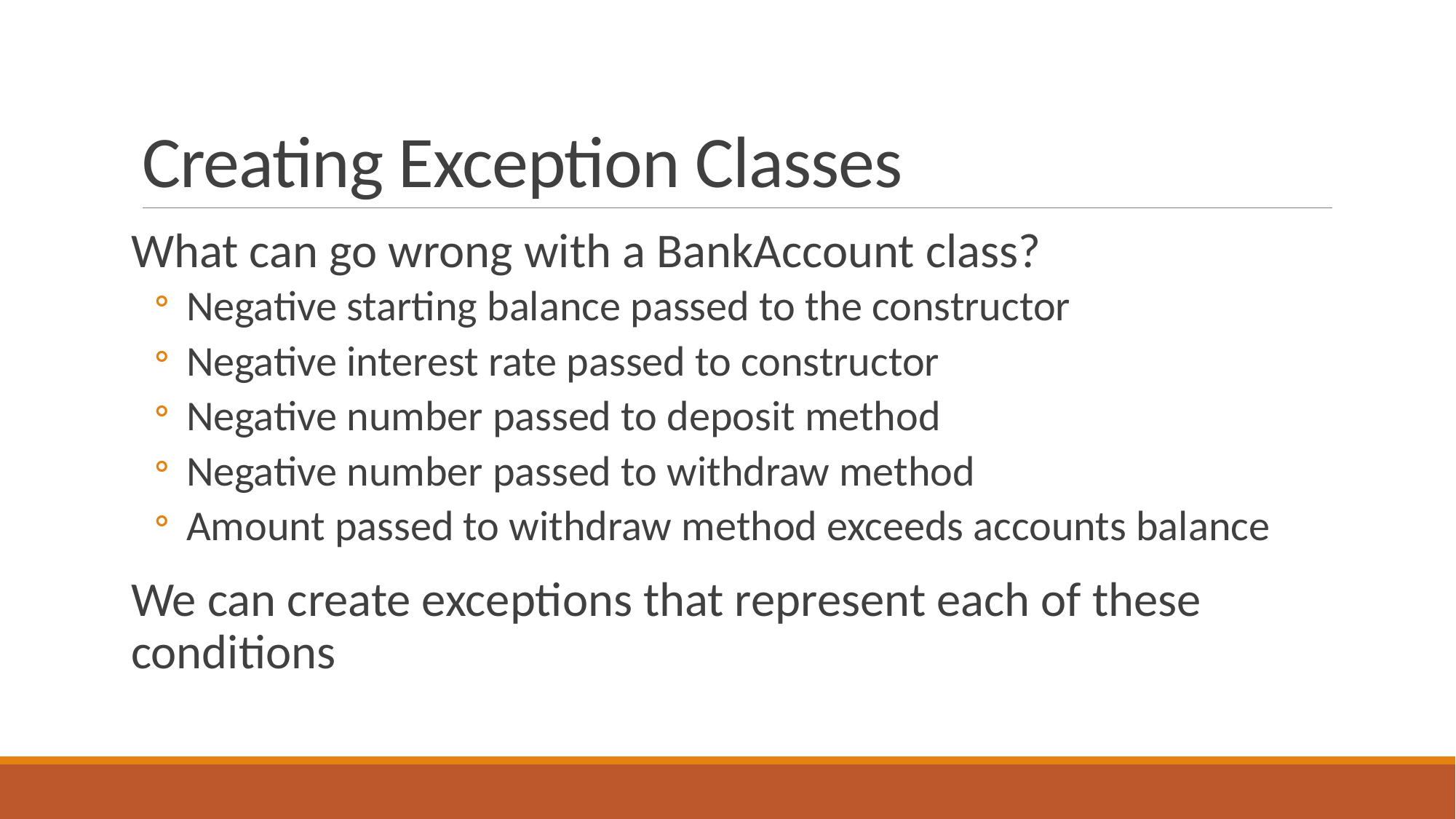

# Creating Exception Classes
What can go wrong with a BankAccount class?
 Negative starting balance passed to the constructor
 Negative interest rate passed to constructor
 Negative number passed to deposit method
 Negative number passed to withdraw method
 Amount passed to withdraw method exceeds accounts balance
We can create exceptions that represent each of these  conditions